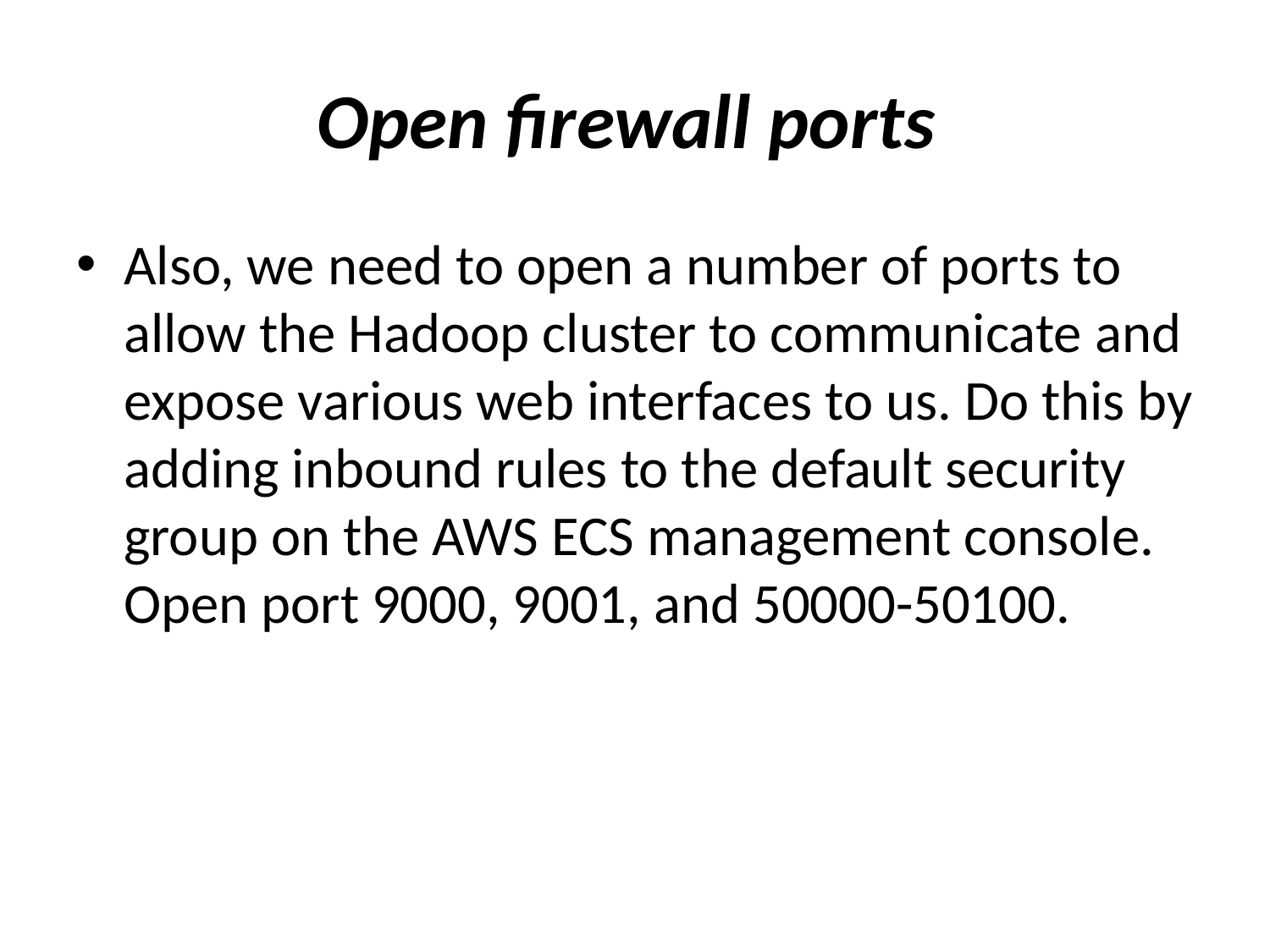

# Open firewall ports
Also, we need to open a number of ports to allow the Hadoop cluster to communicate and expose various web interfaces to us. Do this by adding inbound rules to the default security group on the AWS ECS management console. Open port 9000, 9001, and 50000-50100.